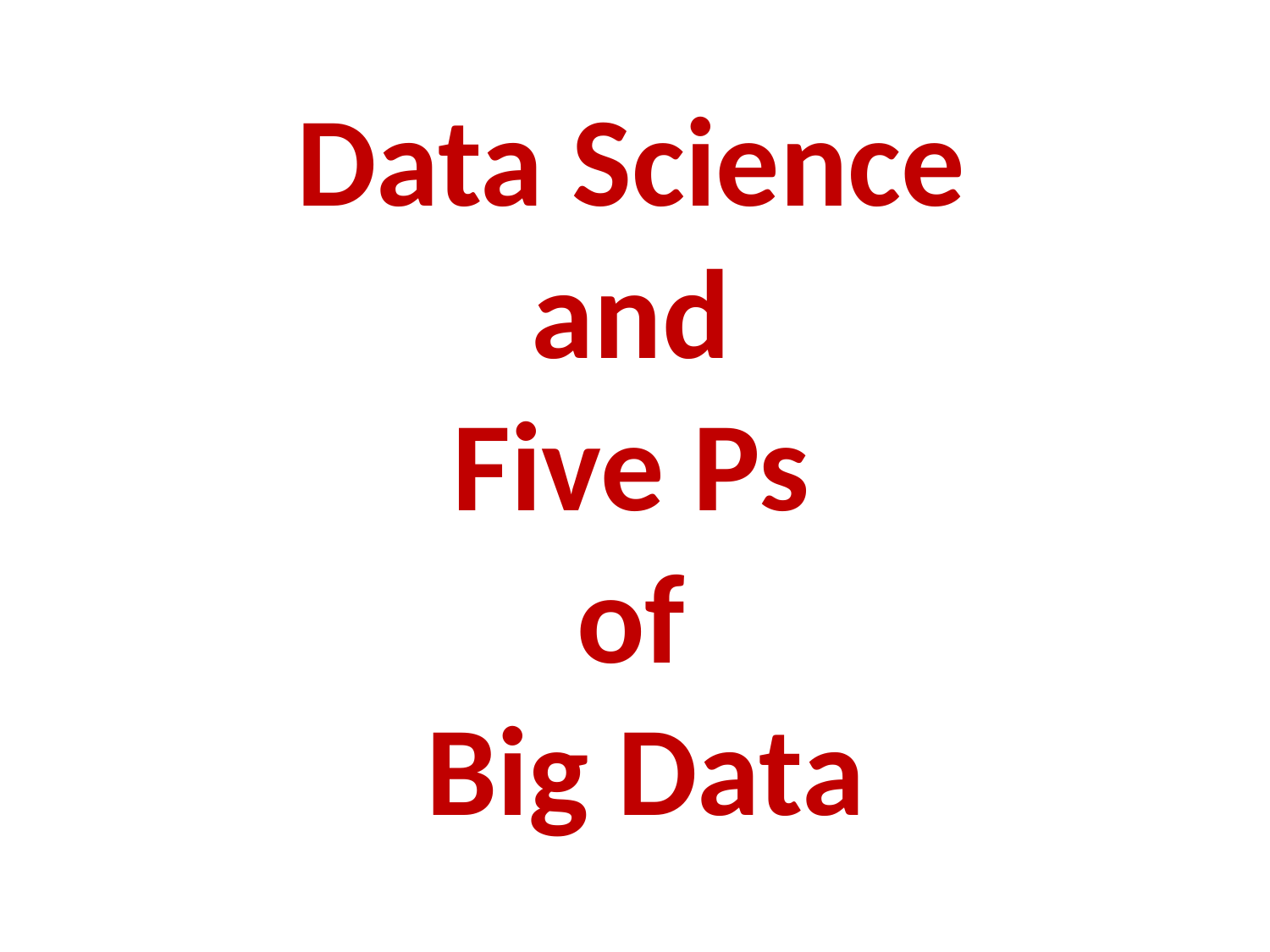

# Data Science and Five Ps of Big Data